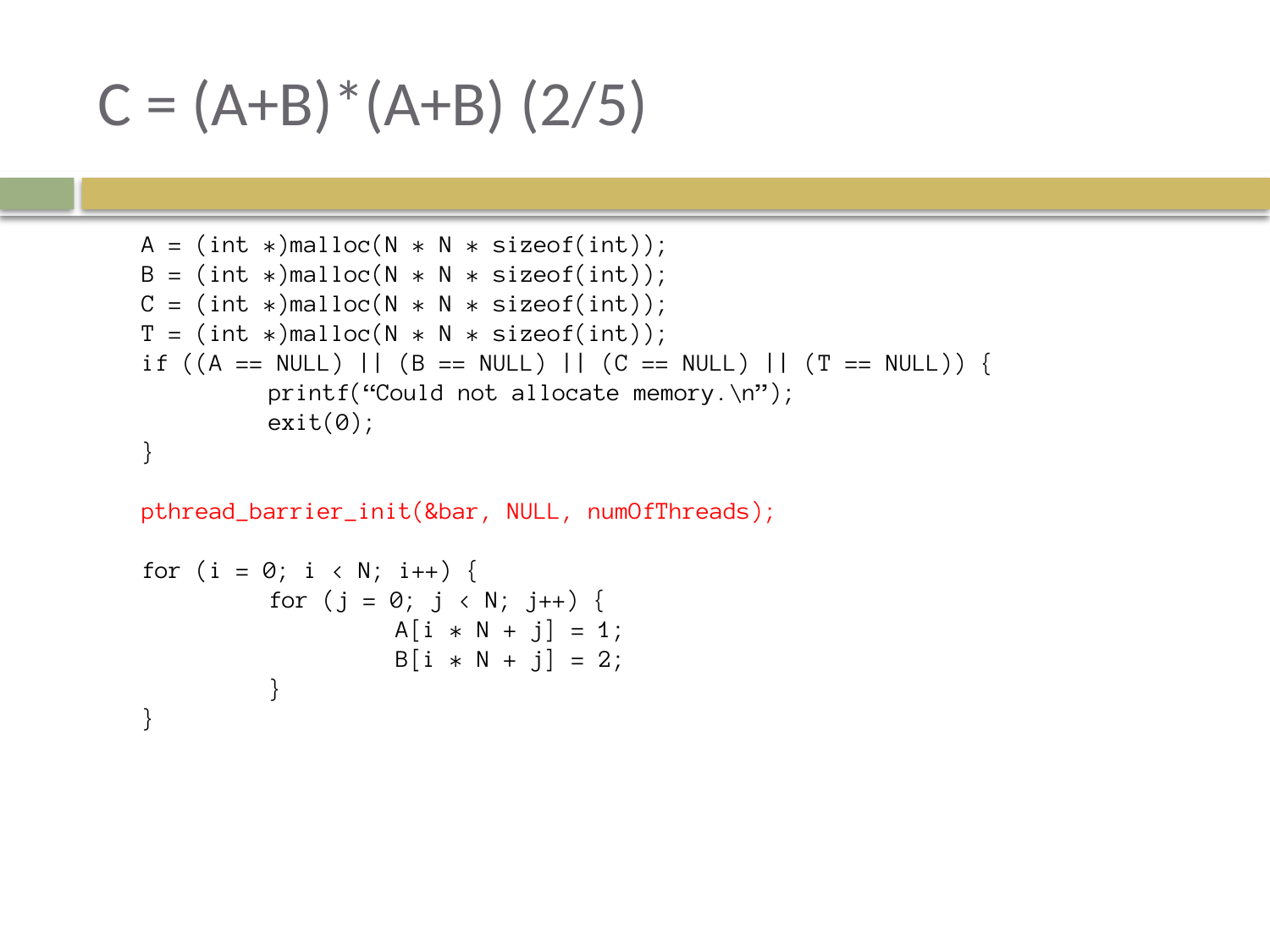

# C = (A+B)*(A+B) (2/5)
	A = (int *)malloc(N * N * sizeof(int));
	B = (int *)malloc(N * N * sizeof(int));
	C = (int *)malloc(N * N * sizeof(int));
	T = (int *)malloc(N * N * sizeof(int));
	if ((A == NULL) || (B == NULL) || (C == NULL) || (T == NULL)) {
		printf(“Could not allocate memory.\n”);
		exit(0);
	}

	pthread_barrier_init(&bar, NULL, numOfThreads);

	for (i = 0; i < N; i++) {
		for (j = 0; j < N; j++) {
			A[i * N + j] = 1;
			B[i * N + j] = 2;
		}
	}